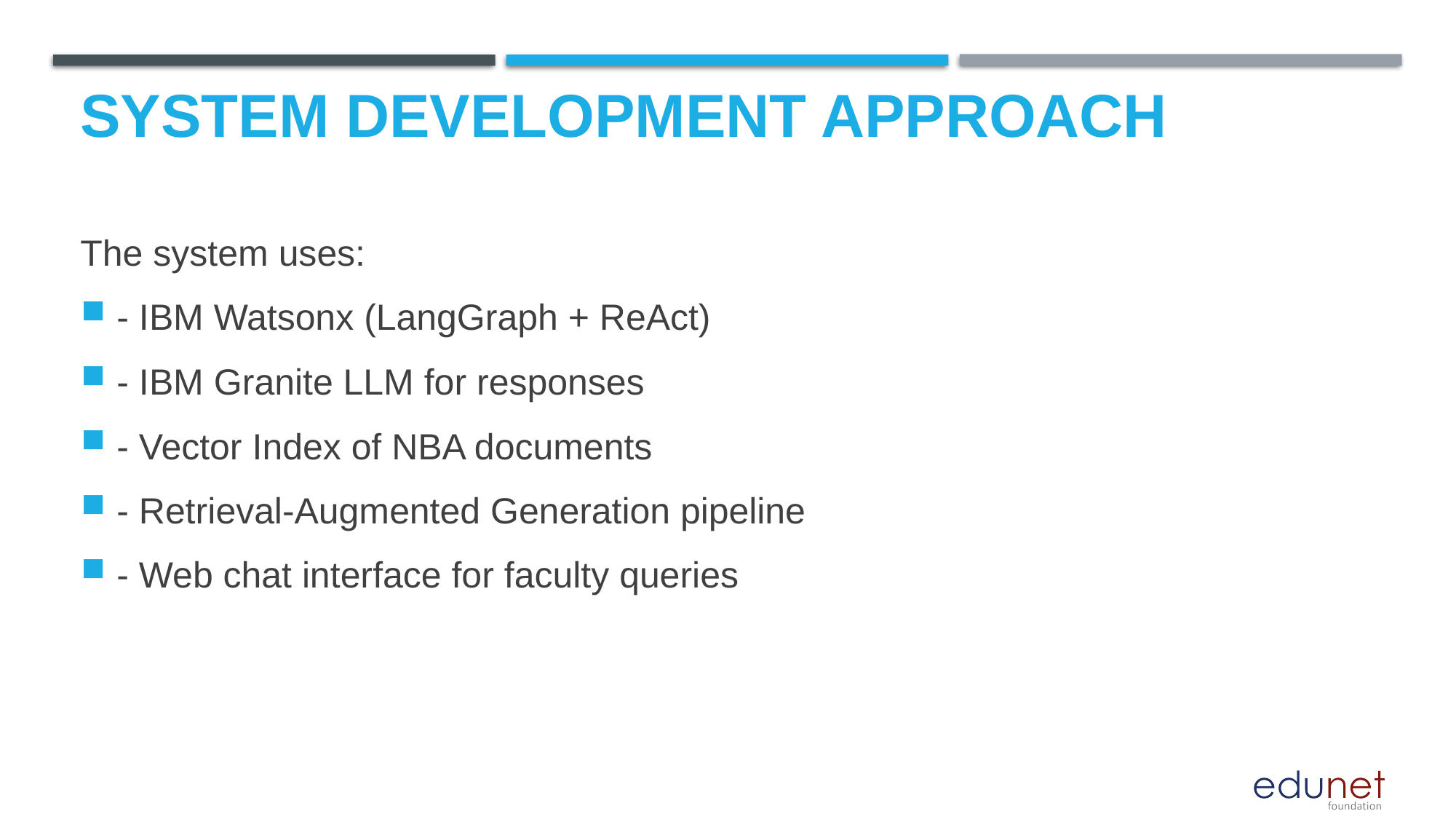

# System DEVELOPMENT APPROACH
The system uses:
- IBM Watsonx (LangGraph + ReAct)
- IBM Granite LLM for responses
- Vector Index of NBA documents
- Retrieval-Augmented Generation pipeline
- Web chat interface for faculty queries